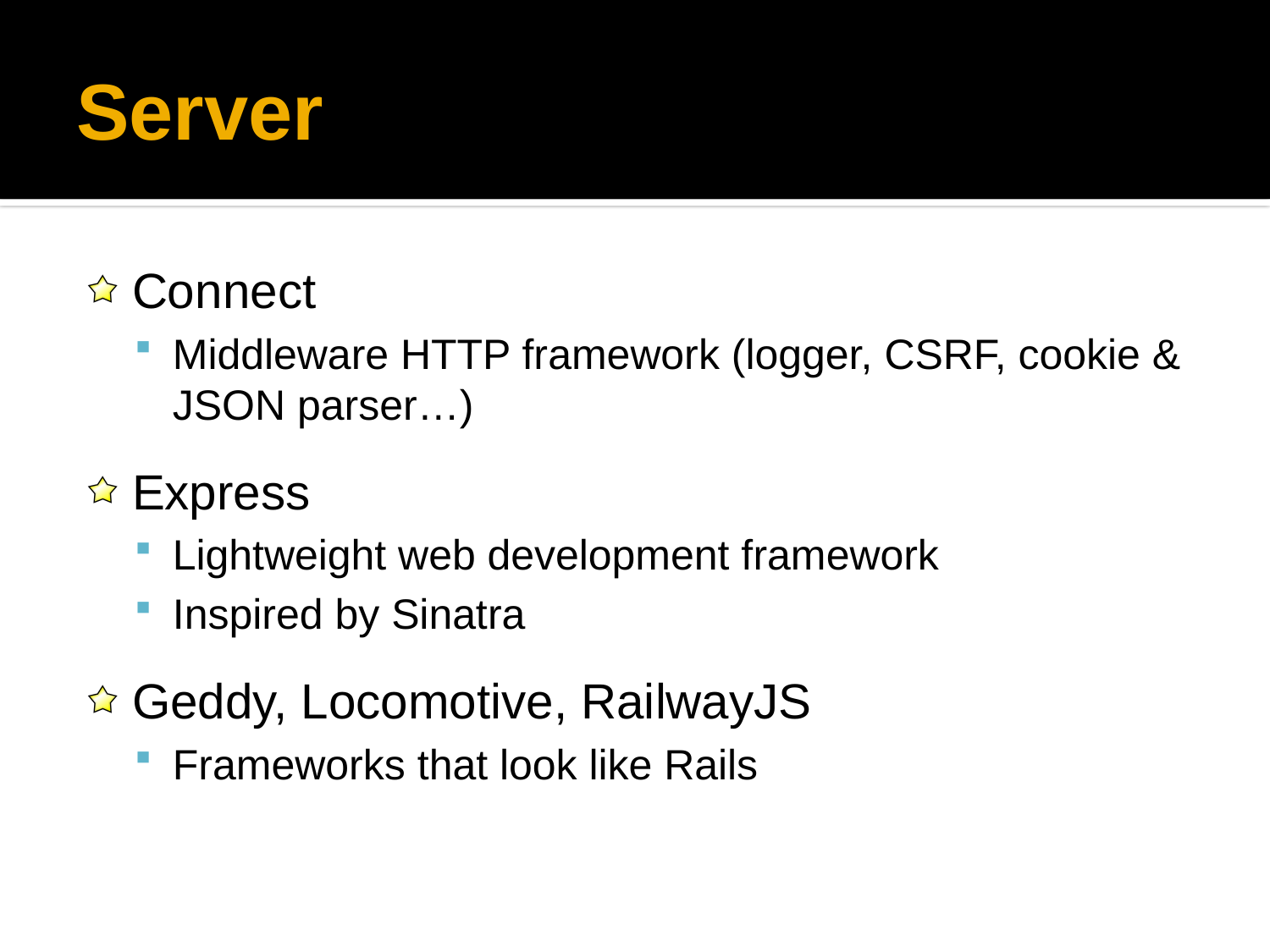

# Server
Connect
Middleware HTTP framework (logger, CSRF, cookie & JSON parser…)
Express
Lightweight web development framework
Inspired by Sinatra
Geddy, Locomotive, RailwayJS
Frameworks that look like Rails